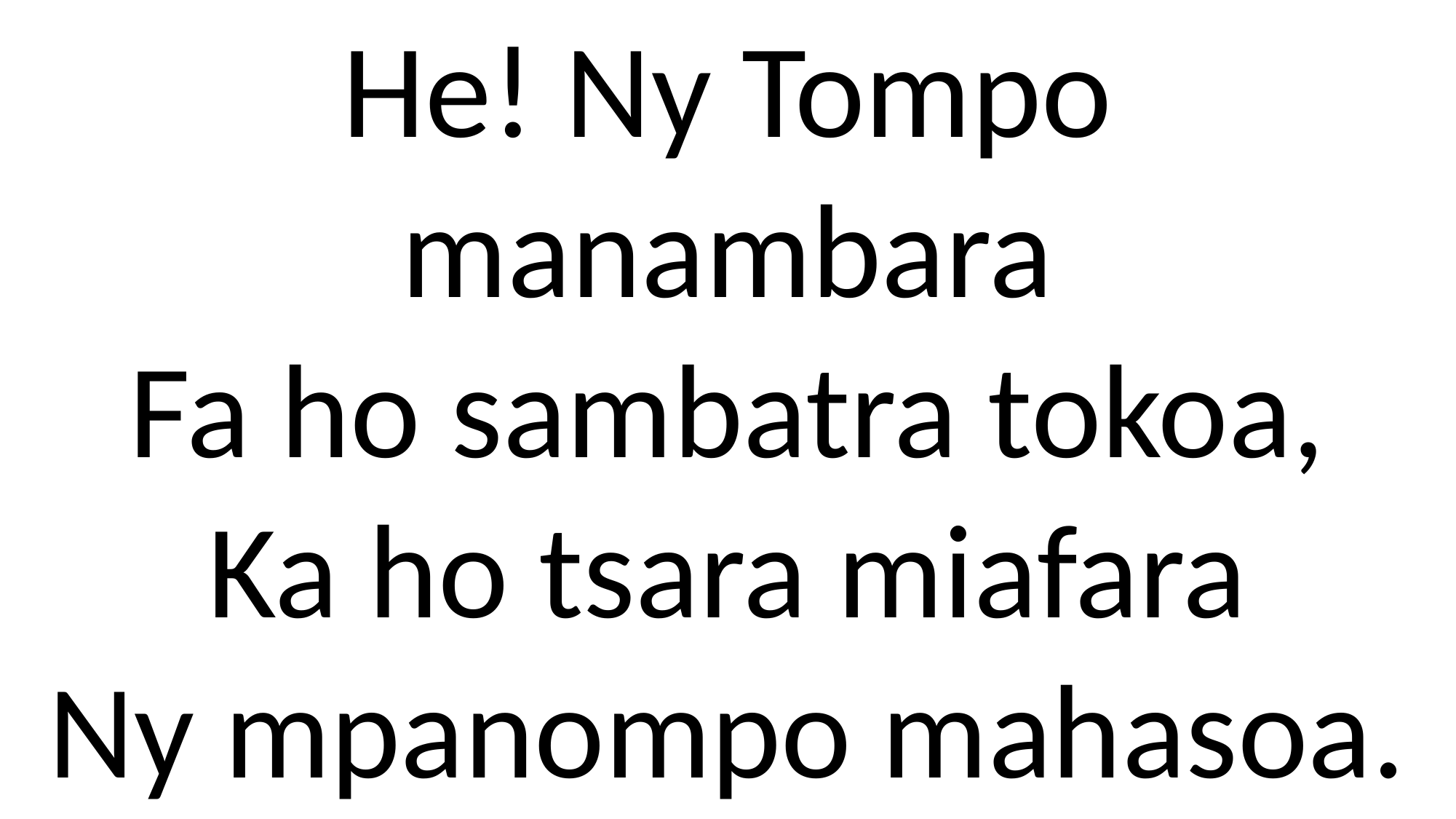

He! Ny Tompo manambara
Fa ho sambatra tokoa,
Ka ho tsara miafara
Ny mpanompo mahasoa.